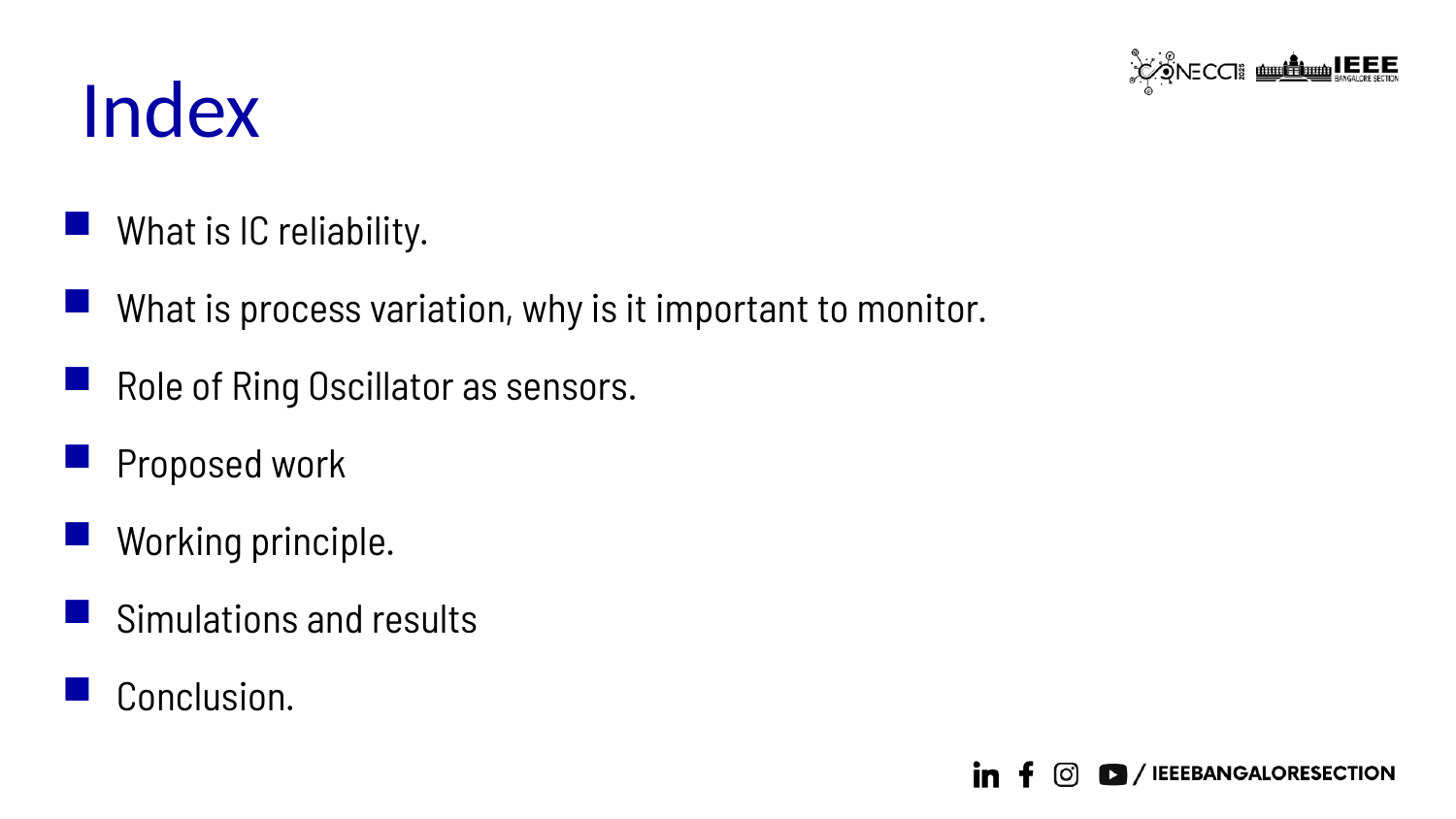

Index
What is IC reliability.
What is process variation, why is it important to monitor.
Role of Ring Oscillator as sensors.
Proposed work
Working principle.
Simulations and results
Conclusion.